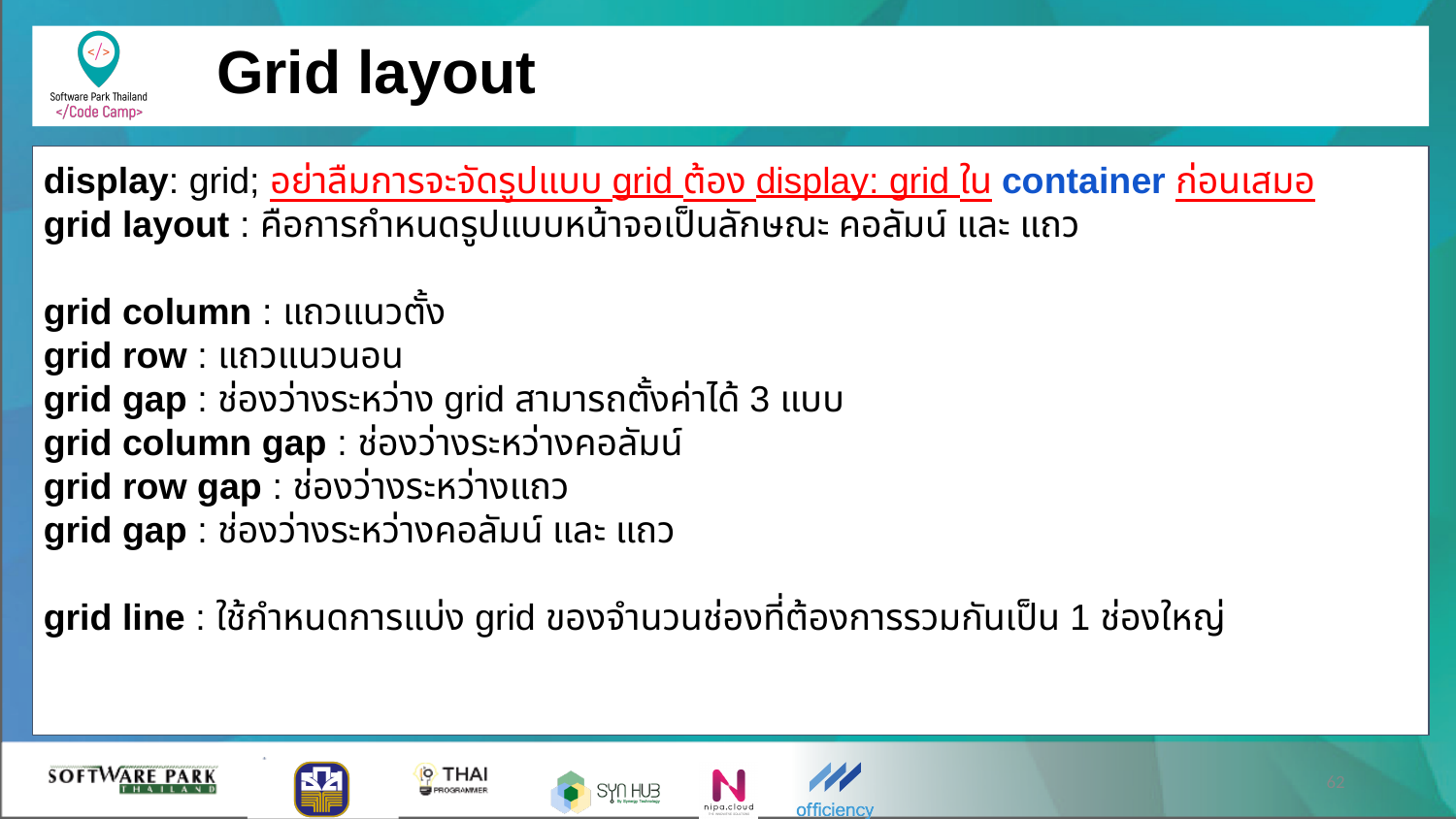

# Grid layout
display: grid; อย่าลืมการจะจัดรูปแบบ grid ต้อง display: grid ใน container ก่อนเสมอ
grid layout : คือการกำหนดรูปแบบหน้าจอเป็นลักษณะ คอลัมน์ และ แถว

grid column : แถวแนวตั้ง
grid row : แถวแนวนอน
grid gap : ช่องว่างระหว่าง grid สามารถตั้งค่าได้ 3 แบบ
grid column gap : ช่องว่างระหว่างคอลัมน์
grid row gap : ช่องว่างระหว่างแถว
grid gap : ช่องว่างระหว่างคอลัมน์ และ แถว

grid line : ใช้กำหนดการแบ่ง grid ของจำนวนช่องที่ต้องการรวมกันเป็น 1 ช่องใหญ่

62